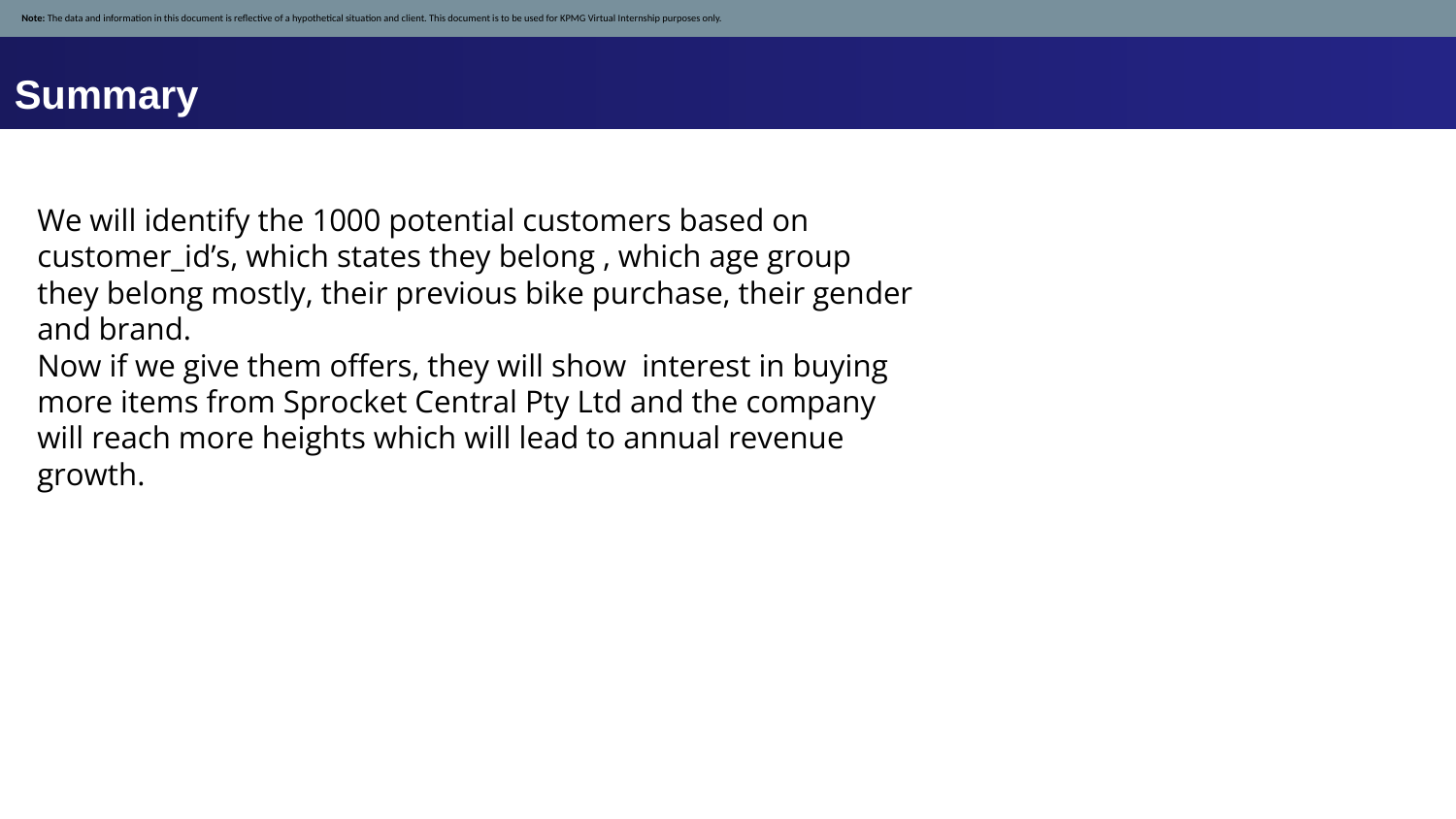

Note: The data and information in this document is reflective of a hypothetical situation and client. This document is to be used for KPMG Virtual Internship purposes only.
       Note: The data and information in this document is reflective of a hypothetical situation and client. This document is to be used for KPMG Virtual Internship purposes only.
Summary
We will identify the 1000 potential customers based on customer_id’s, which states they belong , which age group they belong mostly, their previous bike purchase, their gender and brand.
Now if we give them offers, they will show  interest in buying more items from Sprocket Central Pty Ltd and the company will reach more heights which will lead to annual revenue growth.